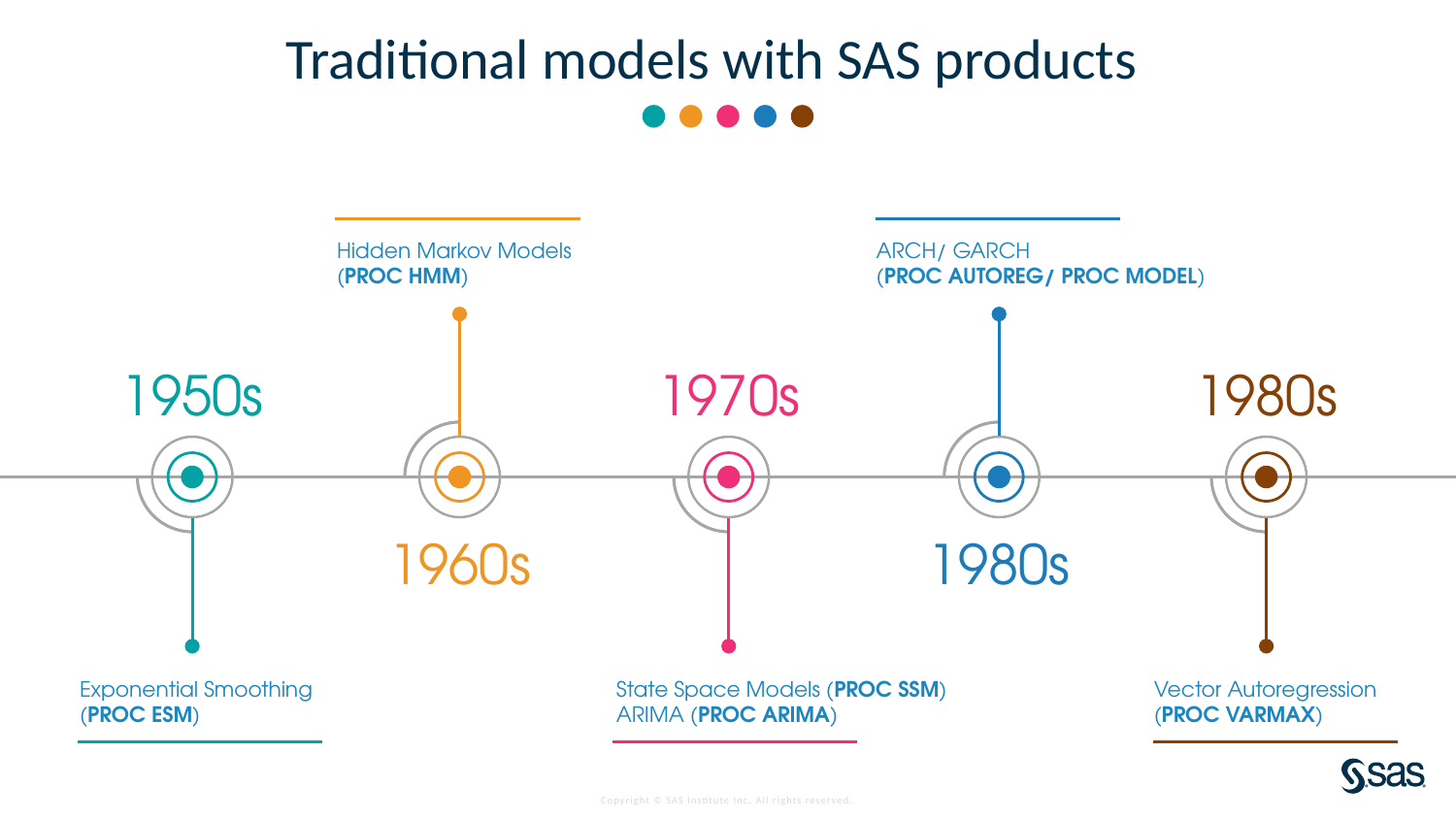

Traditional models with SAS products

Hidden Markov Models
(PROC HMM)
ARCH/ GARCH
(PROC AUTOREG/ PROC MODEL)

1950s
1970s
1980s

1960s
1980s

Exponential Smoothing
(PROC ESM)
State Space Models (PROC SSM)
ARIMA (PROC ARIMA)
Vector Autoregression
(PROC VARMAX)